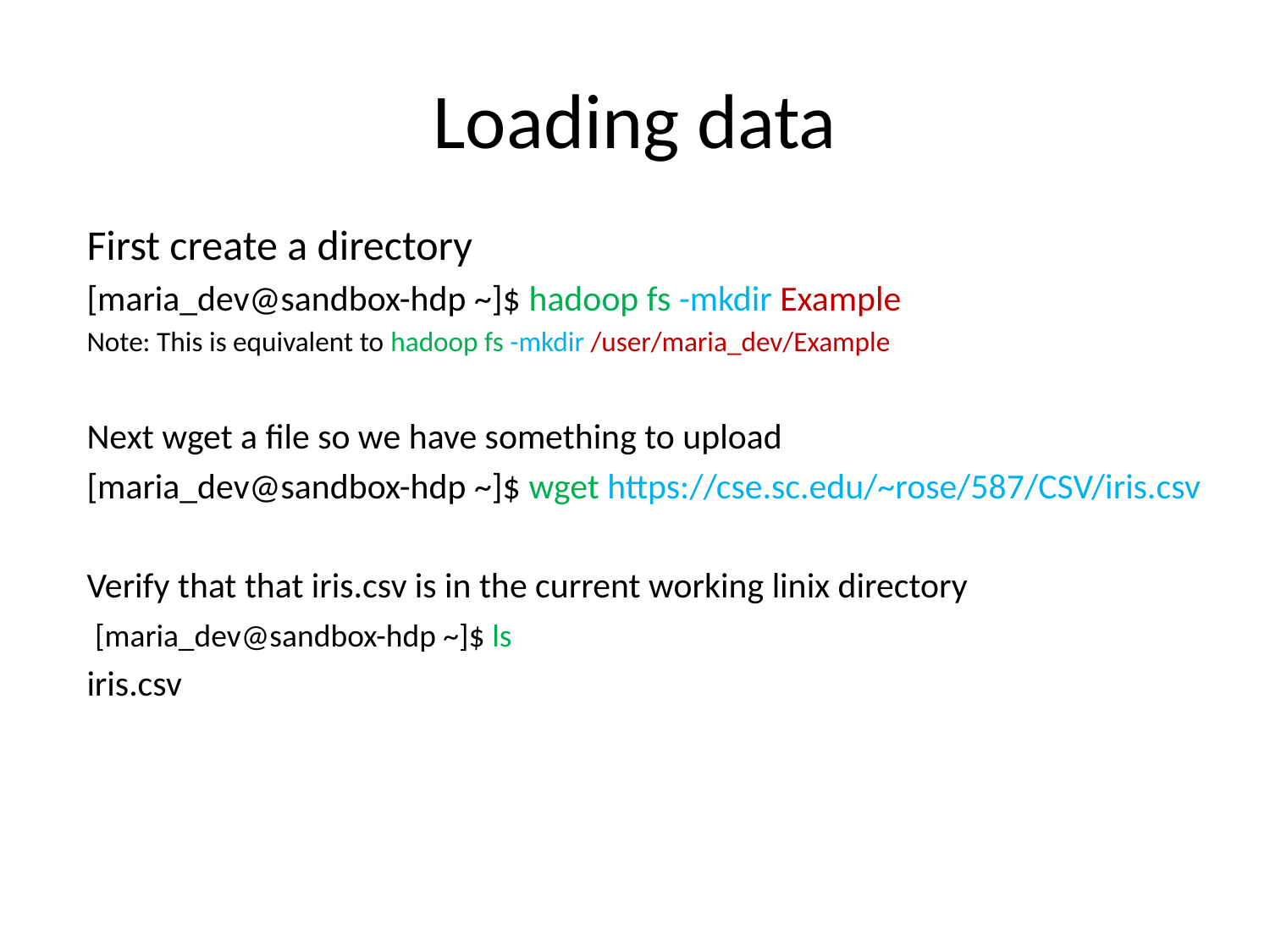

# Loading data
First create a directory
[maria_dev@sandbox-hdp ~]$ hadoop fs -mkdir Example
Note: This is equivalent to hadoop fs -mkdir /user/maria_dev/Example

Next wget a file so we have something to upload
[maria_dev@sandbox-hdp ~]$ wget https://cse.sc.edu/~rose/587/CSV/iris.csv

Verify that that iris.csv is in the current working linix directory
 [maria_dev@sandbox-hdp ~]$ ls
iris.csv